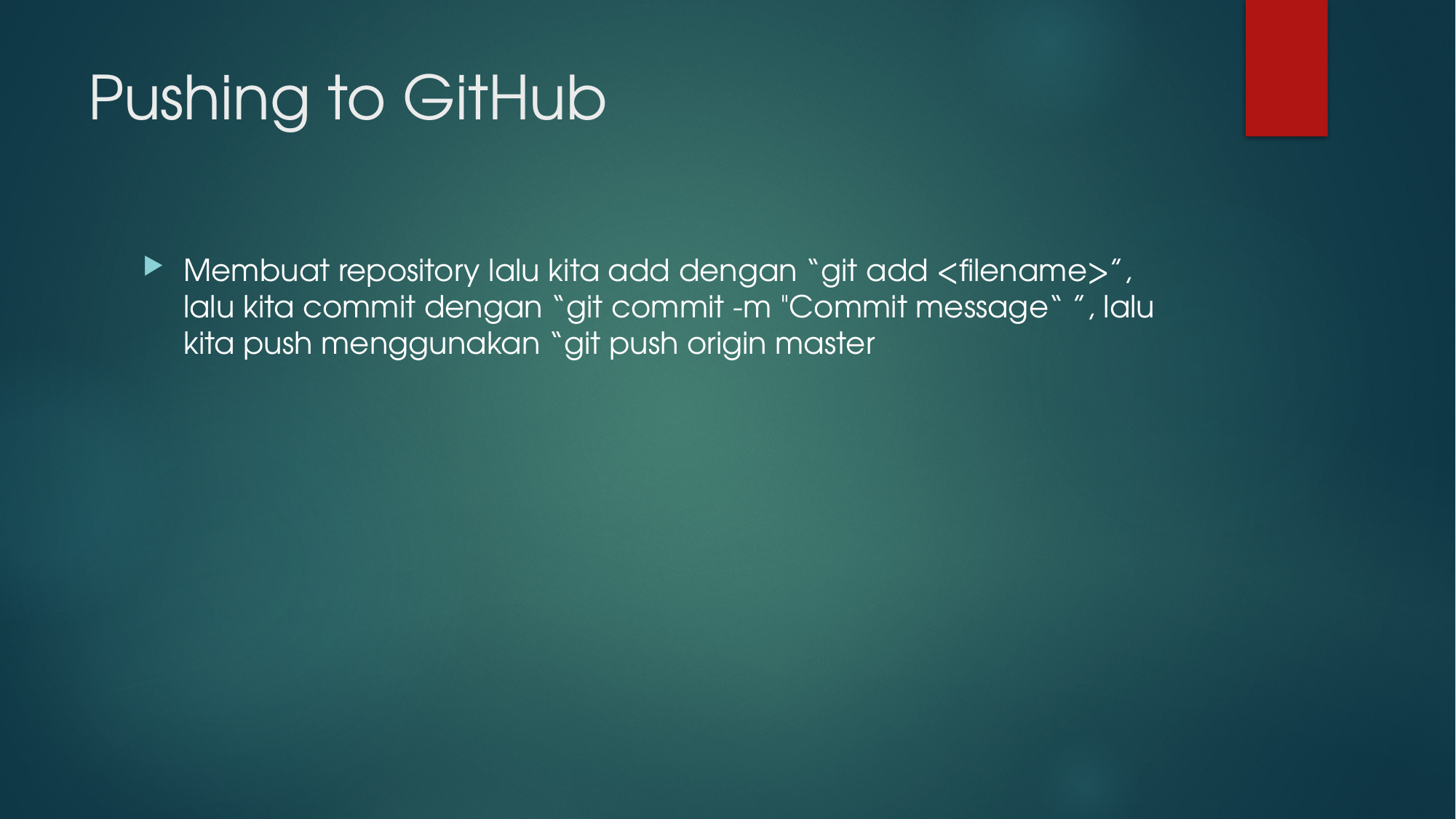

# Pushing to GitHub
Membuat repository lalu kita add dengan “git add <filename>”, lalu kita commit dengan “git commit -m "Commit message“ ”, lalu kita push menggunakan “git push origin master